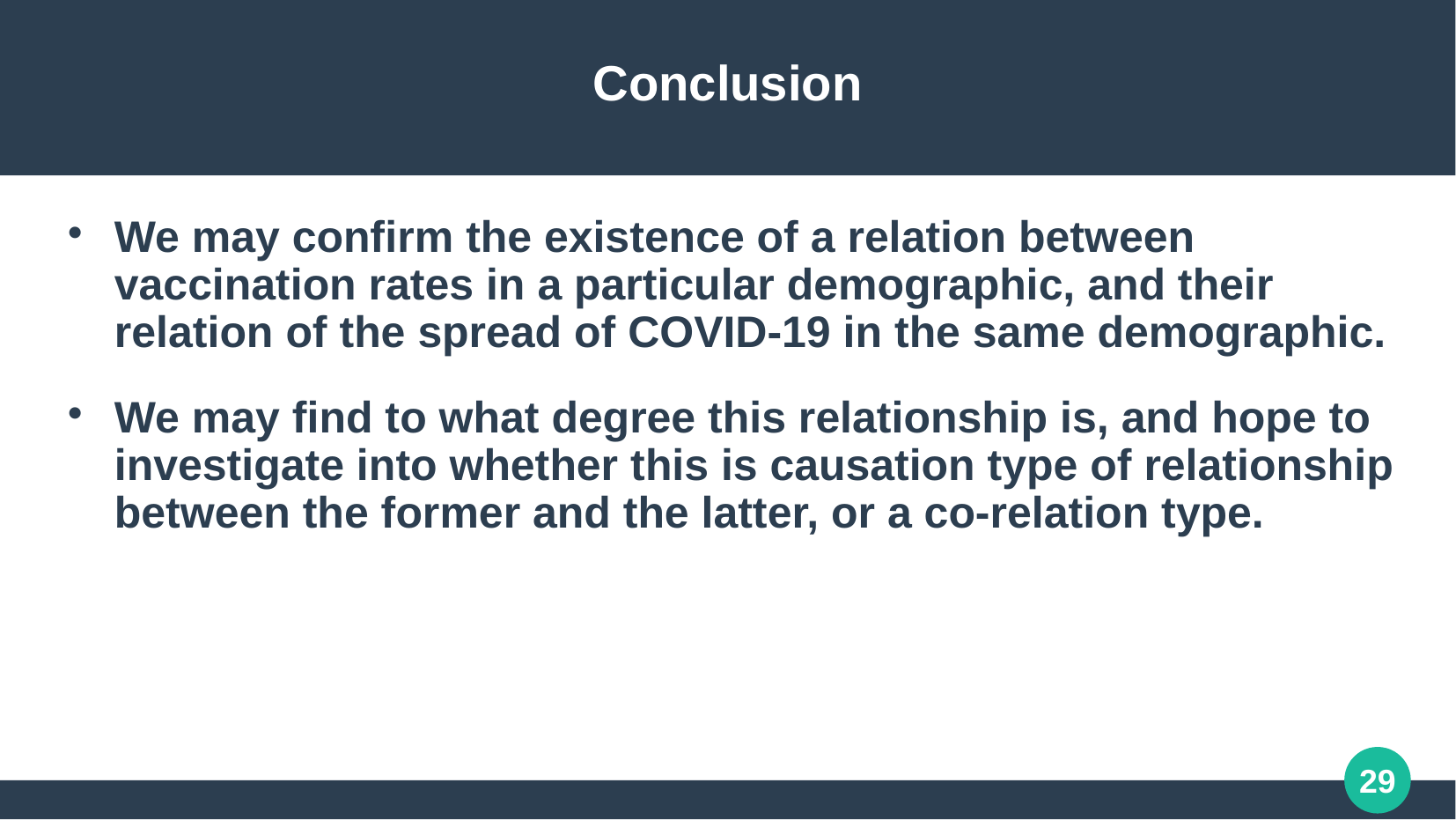

# Conclusion
We may confirm the existence of a relation between vaccination rates in a particular demographic, and their relation of the spread of COVID-19 in the same demographic.
We may find to what degree this relationship is, and hope to investigate into whether this is causation type of relationship between the former and the latter, or a co-relation type.